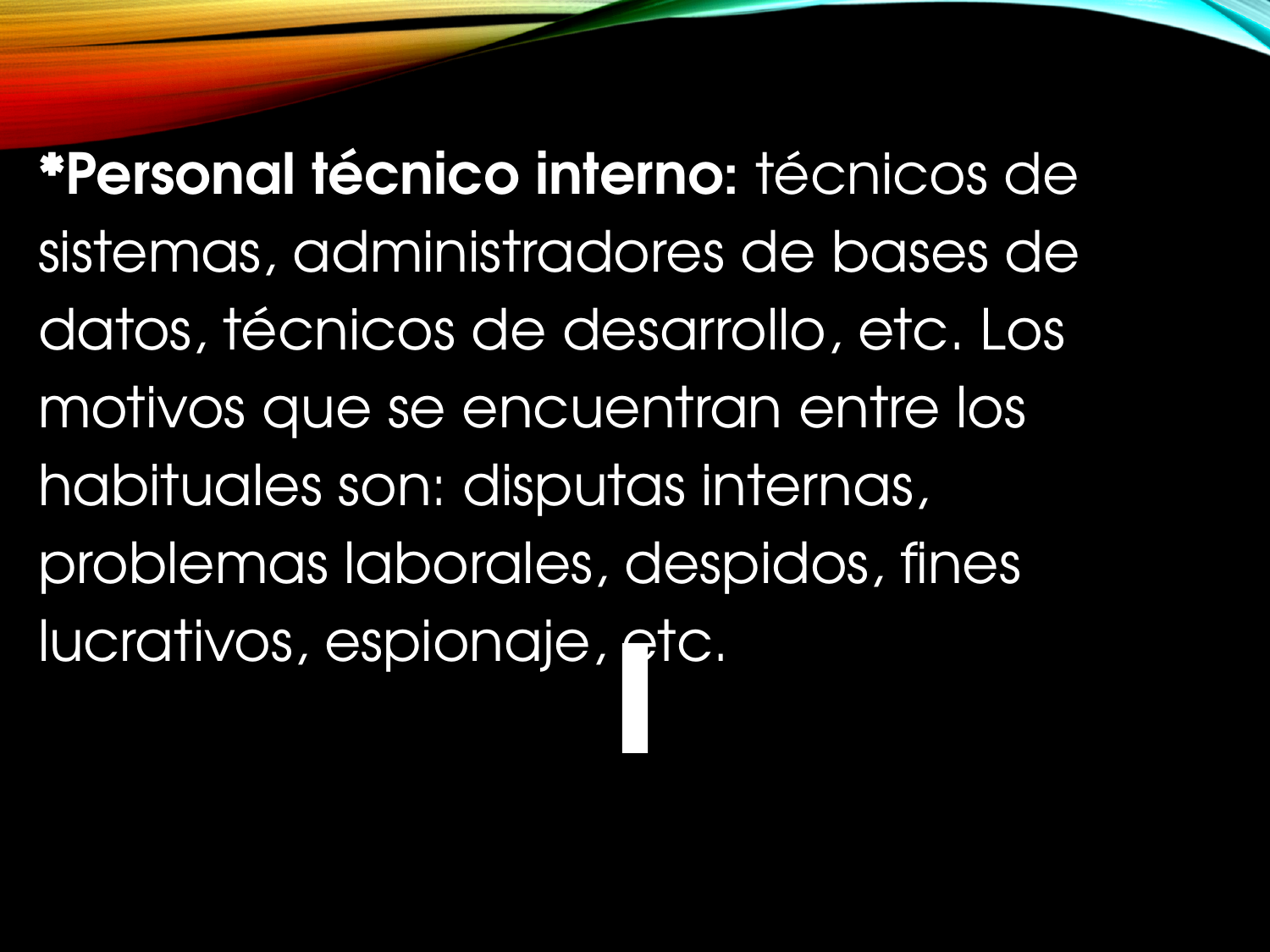

*Personal técnico interno: técnicos de sistemas, administradores de bases de datos, técnicos de desarrollo, etc. Los motivos que se encuentran entre los habituales son: disputas internas, problemas laborales, despidos, fines lucrativos, espionaje, etc.